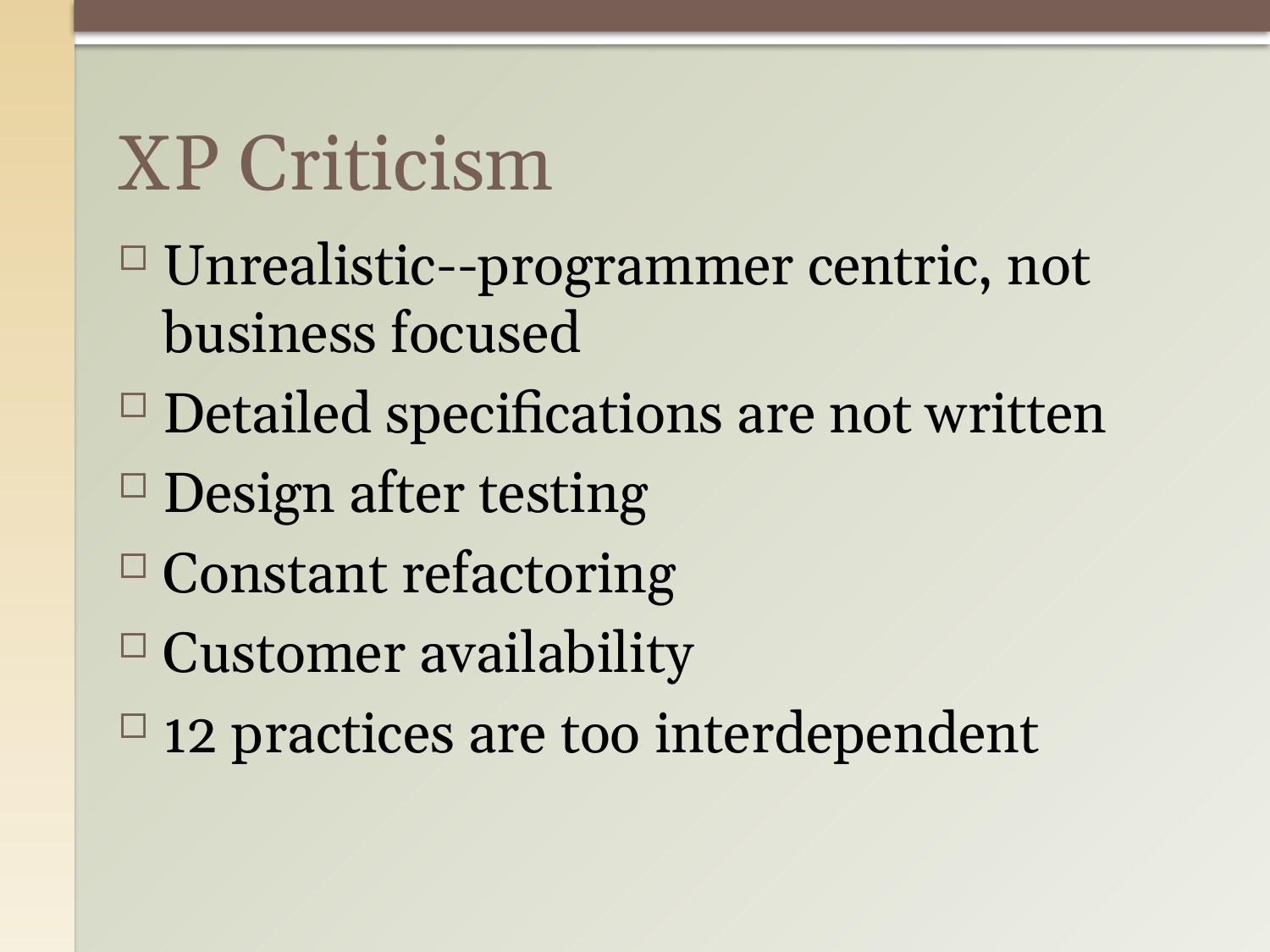

# XP Criticism
Unrealistic--programmer centric, not business focused
Detailed specifications are not written
Design after testing
Constant refactoring
Customer availability
12 practices are too interdependent